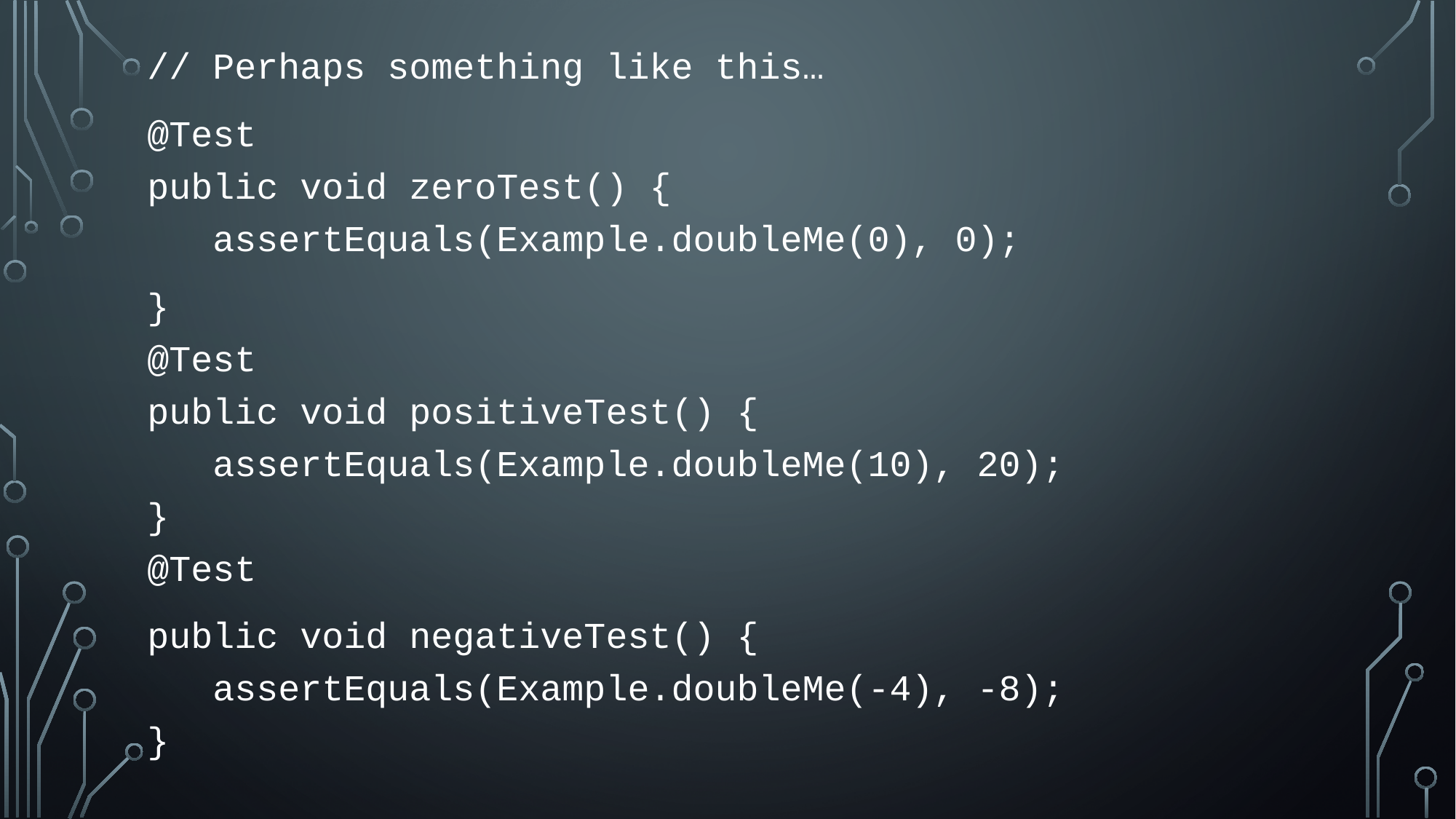

// Perhaps something like this…
@Test
public void zeroTest() {
   assertEquals(Example.doubleMe(0), 0);
}
@Test
public void positiveTest() {
   assertEquals(Example.doubleMe(10), 20);
}
@Test
public void negativeTest() {
   assertEquals(Example.doubleMe(-4), -8);
}